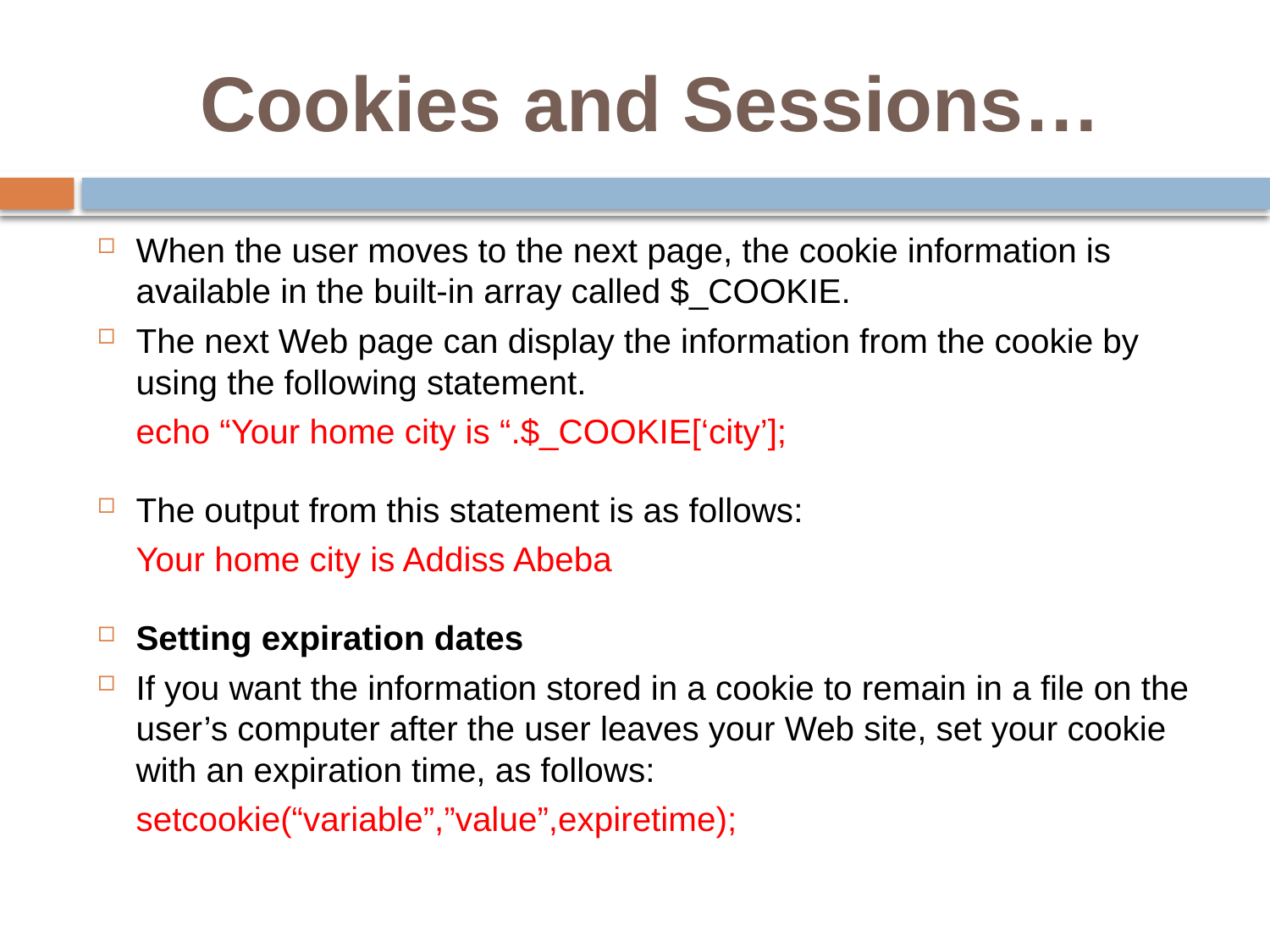

# Cookies and Sessions…
When the user moves to the next page, the cookie information is available in the built-in array called $_COOKIE.
The next Web page can display the information from the cookie by using the following statement.
	echo “Your home city is “.$_COOKIE[‘city’];

The output from this statement is as follows:
	Your home city is Addiss Abeba

Setting expiration dates
If you want the information stored in a cookie to remain in a file on the user’s computer after the user leaves your Web site, set your cookie with an expiration time, as follows:
	setcookie(“variable”,”value”,expiretime);